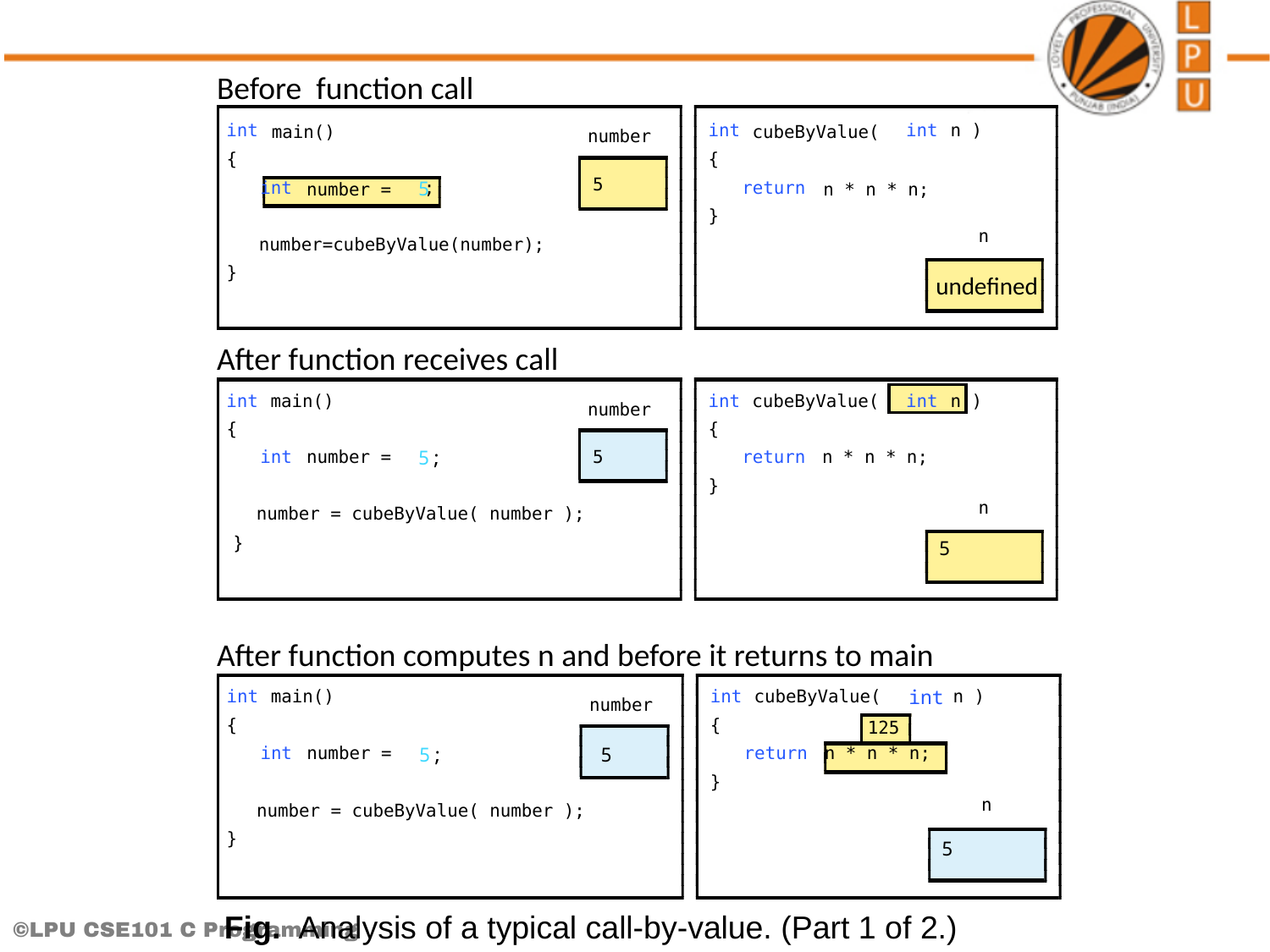

Before  function call

int
 main()
int
 cubeByValue(
int
 n )
number
{
{

5

int

 number =
5
;

return
 n * n * n;

}

n
number=cubeByValue(number);

}
undefined

After function receives call

int
 main()
int
 cubeByValue(
int
 n )
number

{
{

int
 number =
5
;
5

return
 n * n * n;
}

n
   number = cubeByValue( number );
}

5

After function computes n and before it returns to main

int
 main()
int
 cubeByValue(
int
 n )
number
{
{

125

int
 number =
5
;
5

return
 n * n * n;

}

n
   number = cubeByValue( number );
}

5

Fig.  Analysis of a typical call-by-value. (Part 1 of 2.)